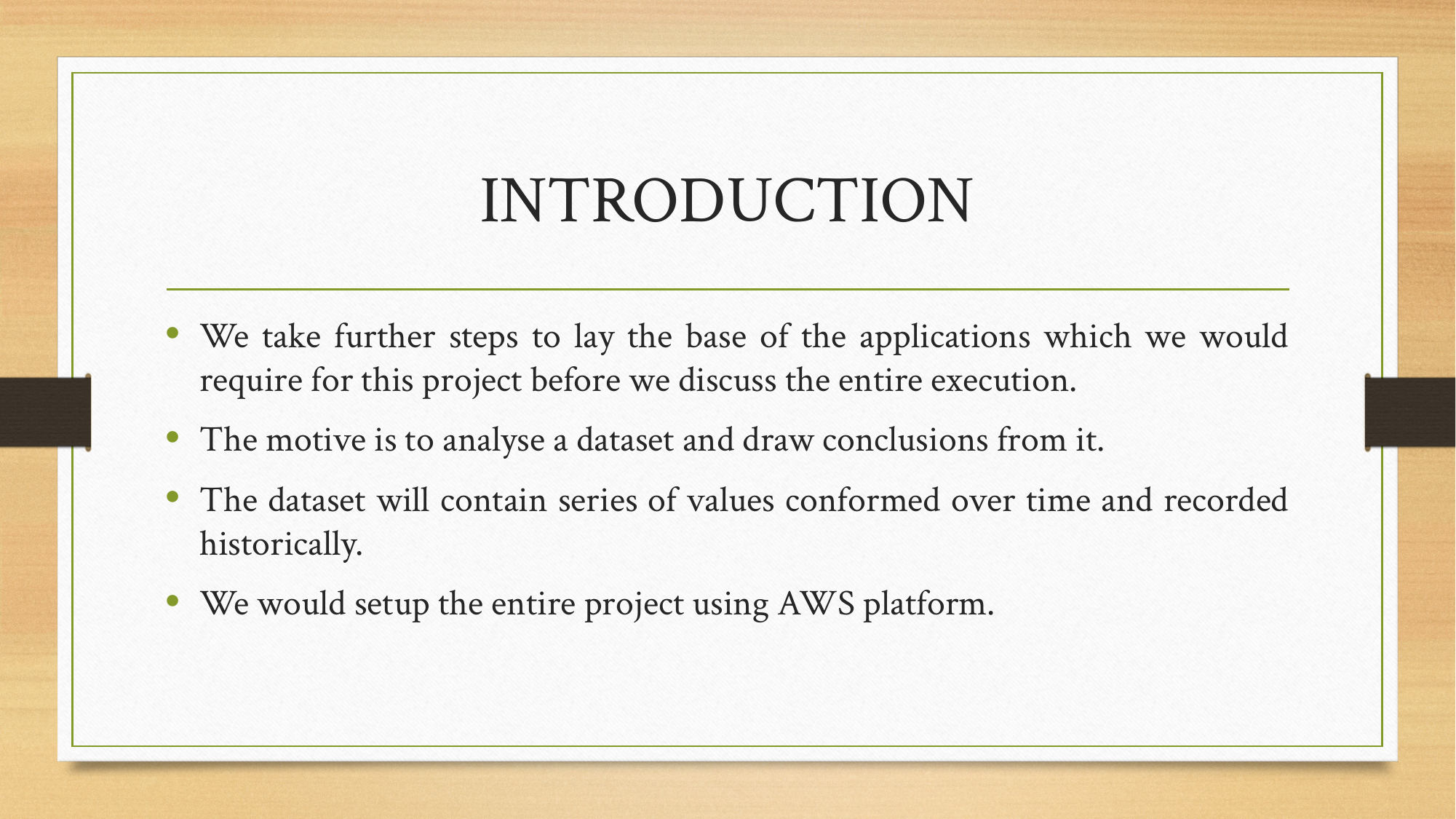

# INTRODUCTION
We take further steps to lay the base of the applications which we would require for this project before we discuss the entire execution.
The motive is to analyse a dataset and draw conclusions from it.
The dataset will contain series of values conformed over time and recorded historically.
We would setup the entire project using AWS platform.